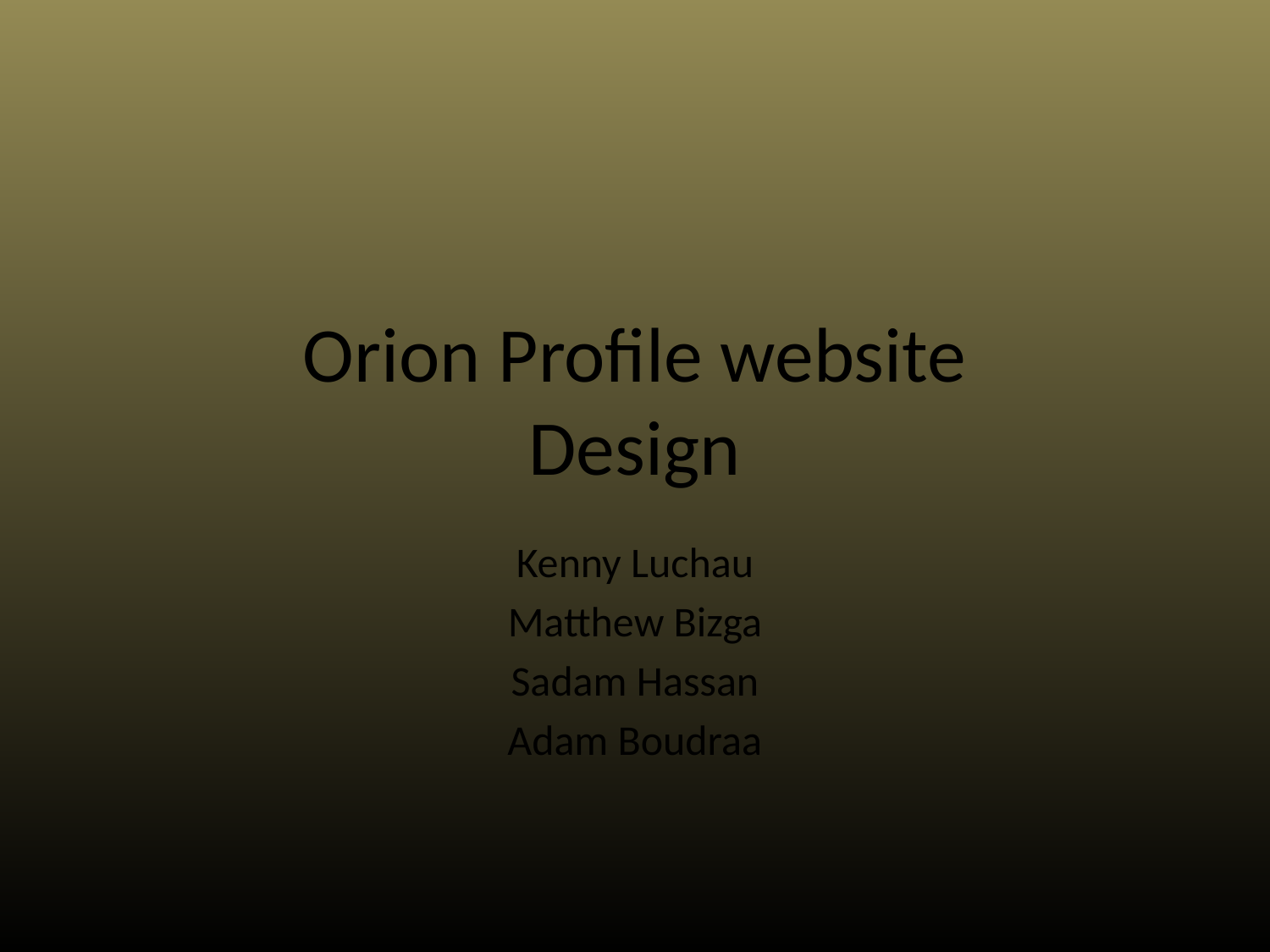

# Orion Profile website Design
Kenny Luchau
Matthew Bizga
Sadam Hassan
Adam Boudraa